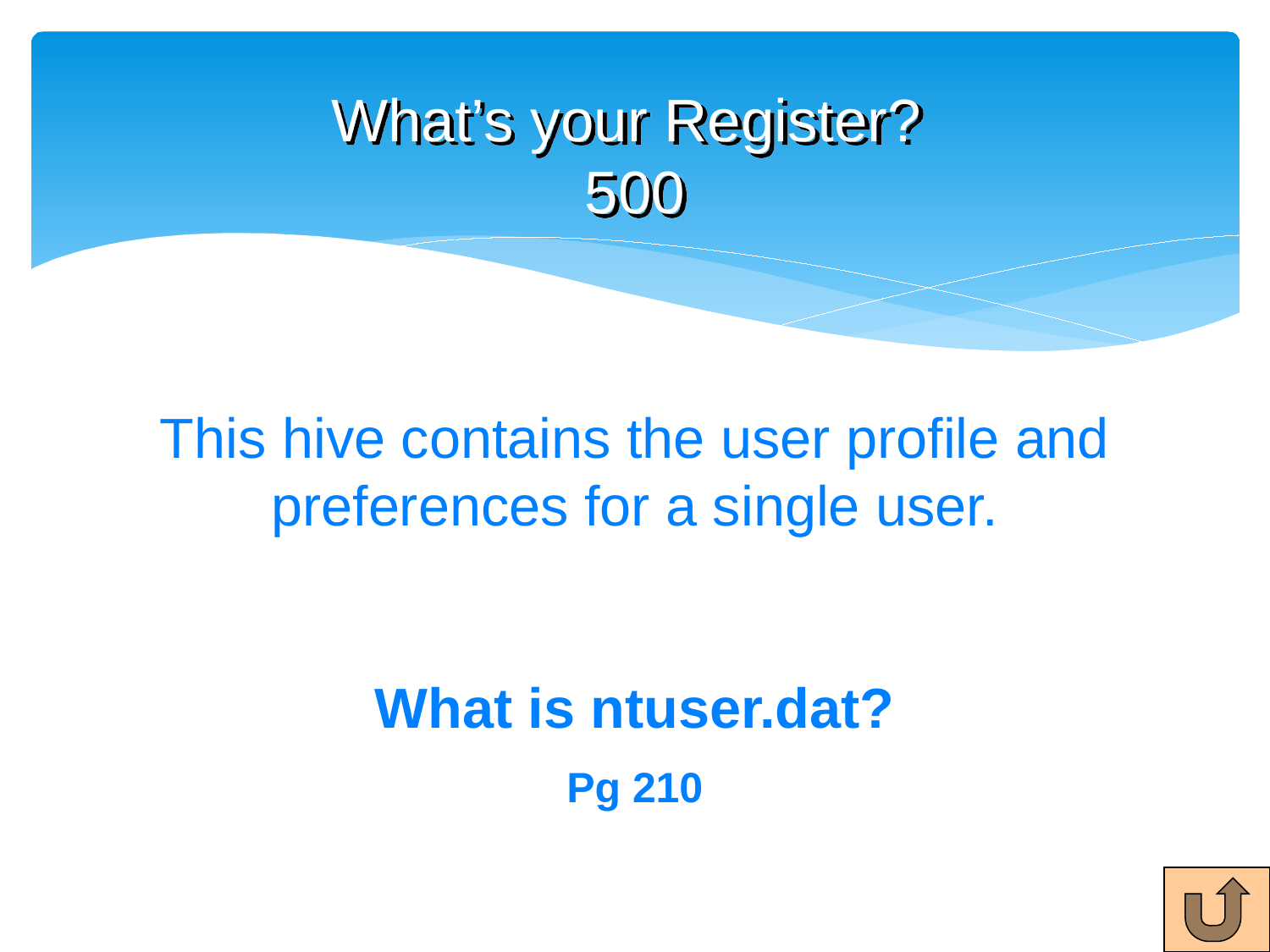

# What’s your Register? 500
This hive contains the user profile and preferences for a single user.
What is ntuser.dat?
Pg 210